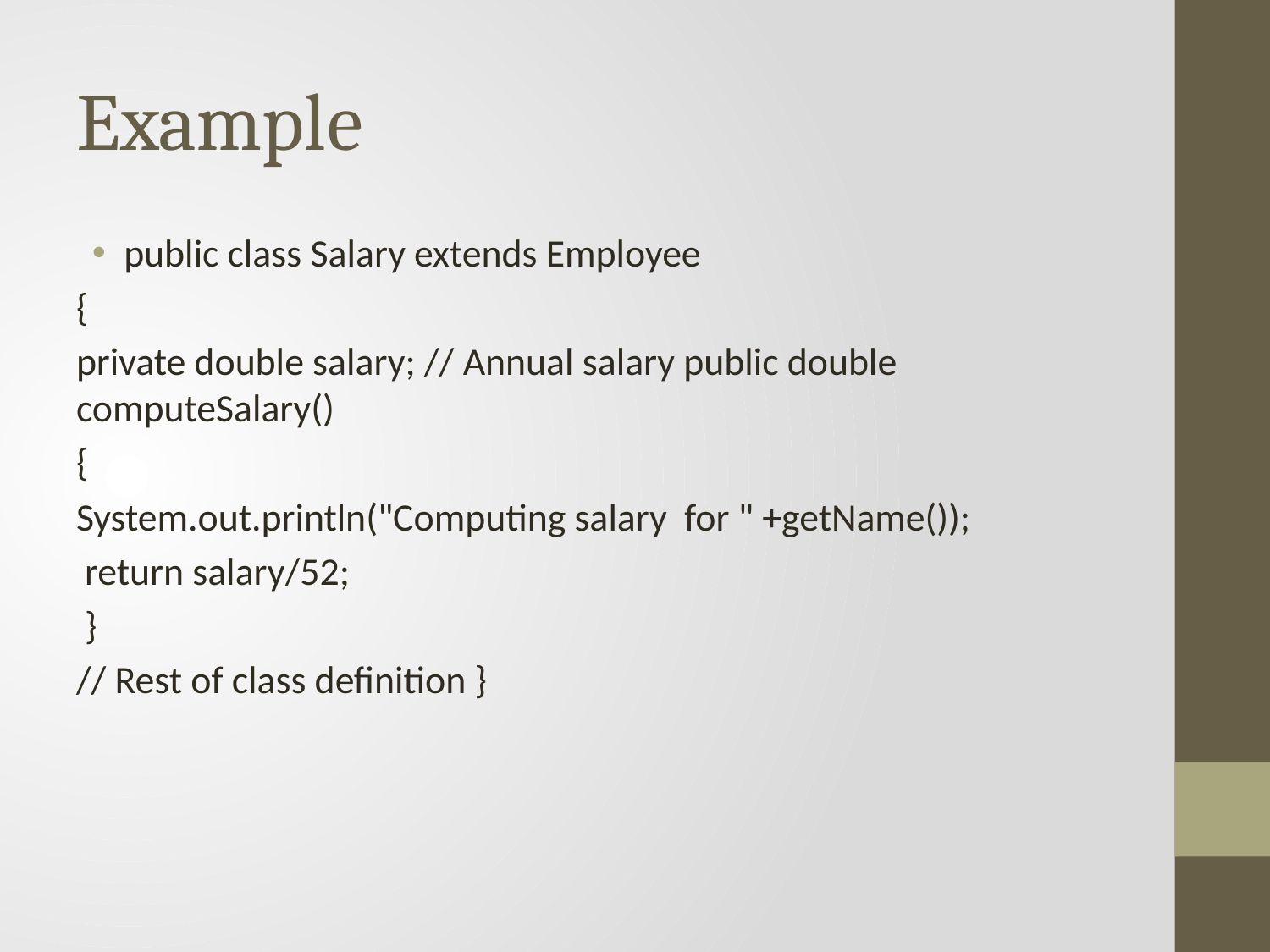

# Example
public class Salary extends Employee
{
private double salary; // Annual salary public double computeSalary()
{
System.out.println("Computing salary  for " +getName());
 return salary/52;
 }
// Rest of class definition }